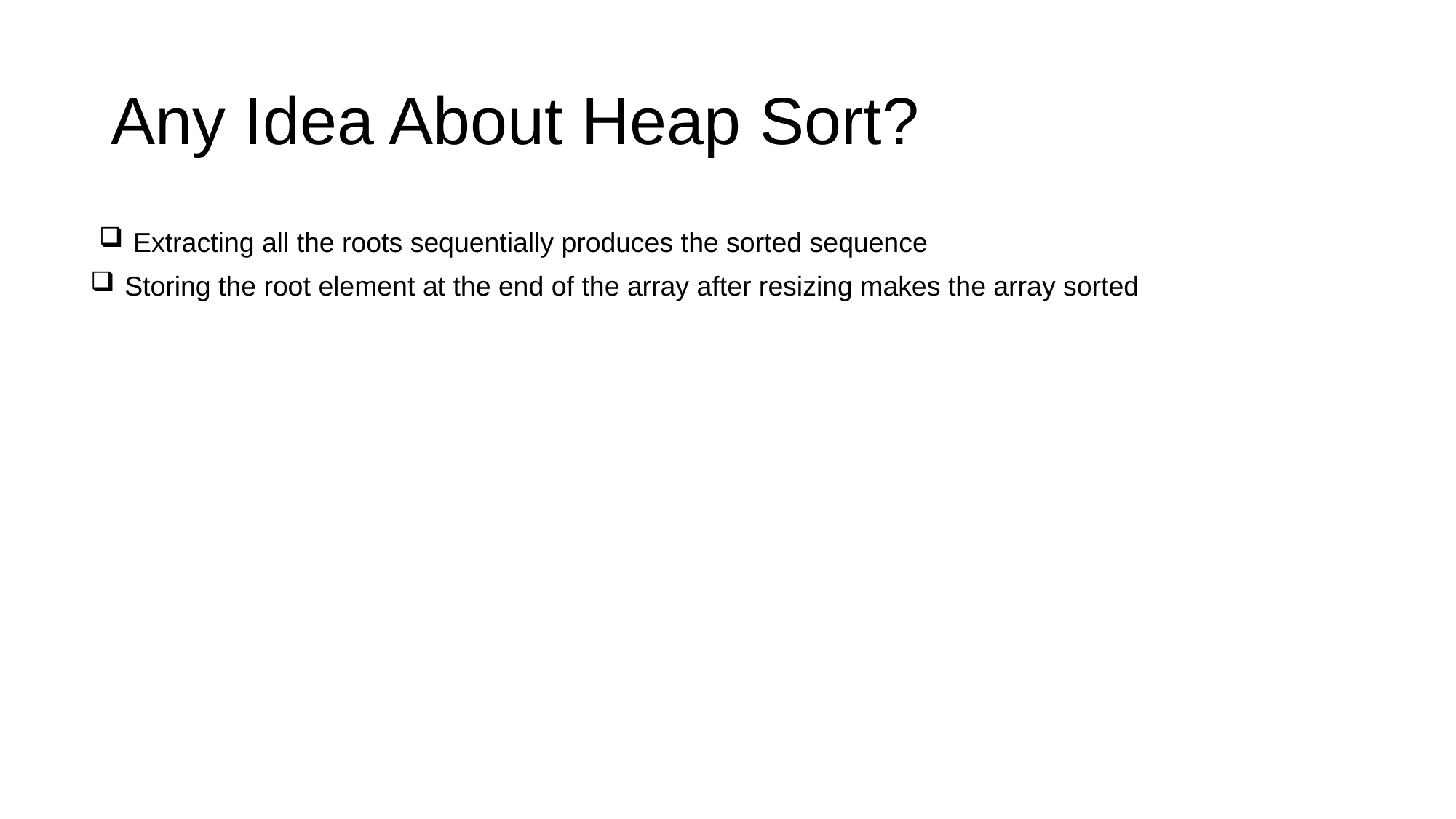

# Any Idea About Heap Sort?
Extracting all the roots sequentially produces the sorted sequence
Storing the root element at the end of the array after resizing makes the array sorted